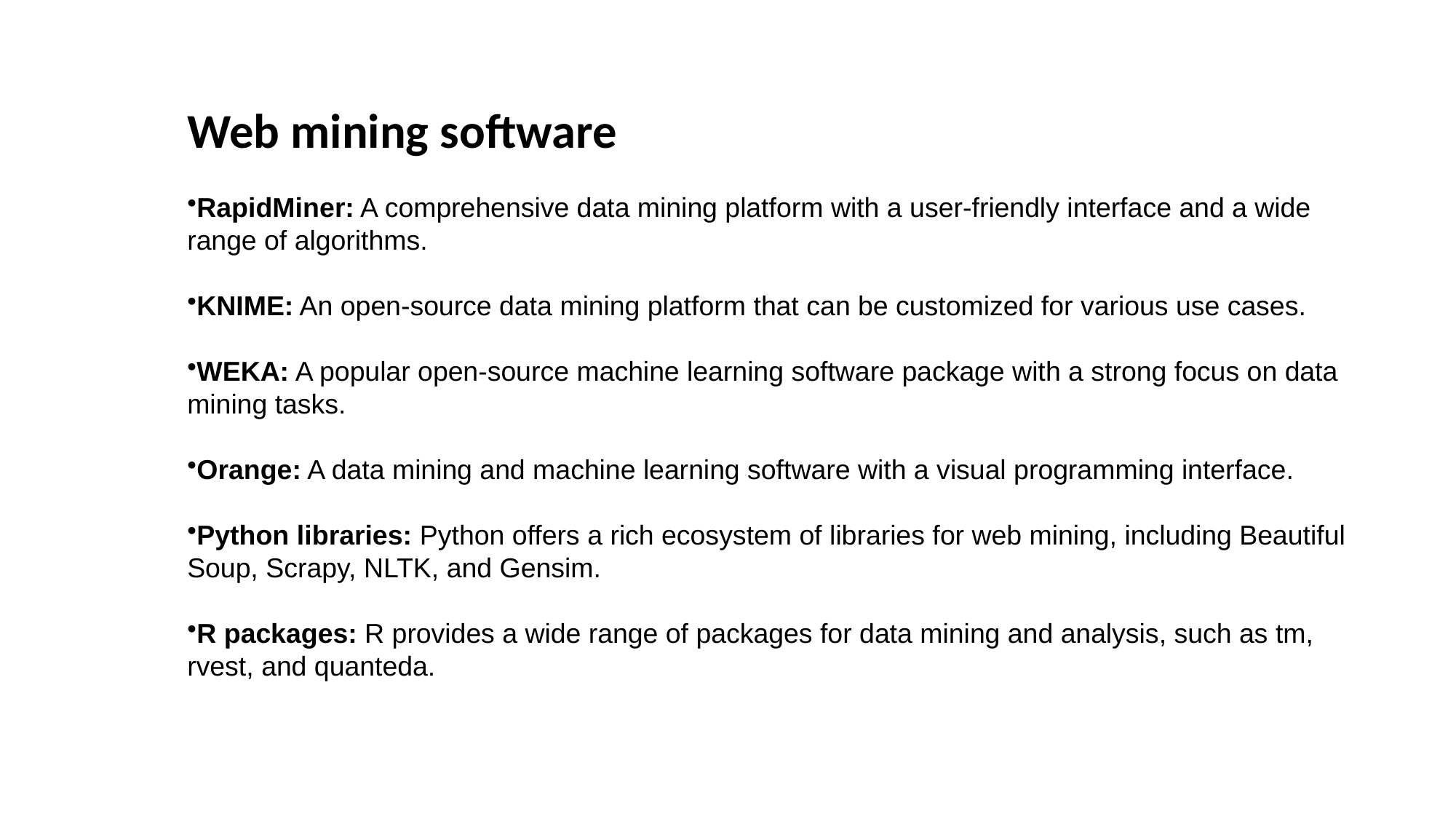

Web mining software

RapidMiner: A comprehensive data mining platform with a user-friendly interface and a wide range of algorithms.

KNIME: An open-source data mining platform that can be customized for various use cases.

WEKA: A popular open-source machine learning software package with a strong focus on data mining tasks.

Orange: A data mining and machine learning software with a visual programming interface.

Python libraries: Python offers a rich ecosystem of libraries for web mining, including Beautiful Soup, Scrapy, NLTK, and Gensim.

R packages: R provides a wide range of packages for data mining and analysis, such as tm, rvest, and quanteda.